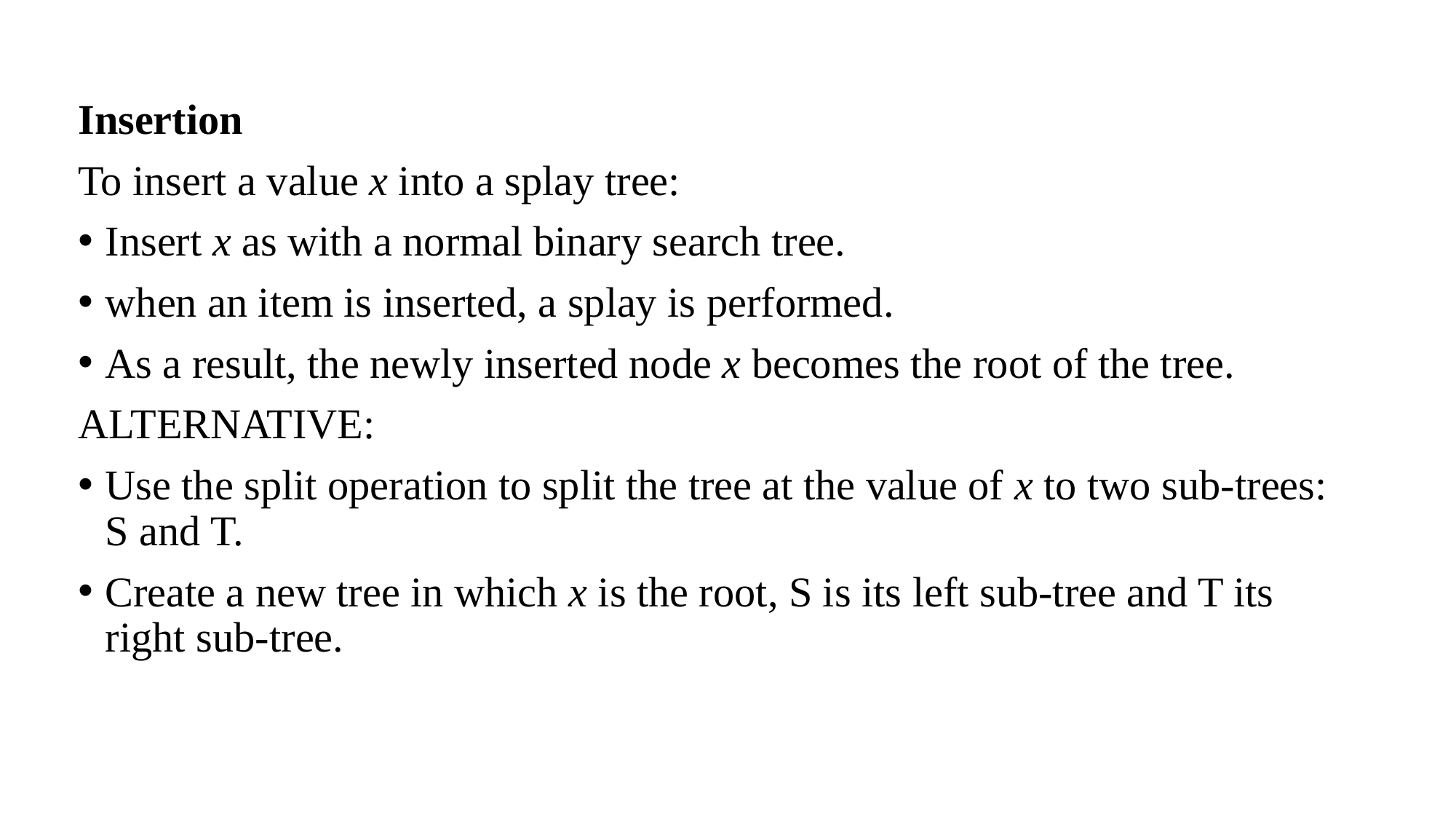

Insertion
To insert a value x into a splay tree:
Insert x as with a normal binary search tree.
when an item is inserted, a splay is performed.
As a result, the newly inserted node x becomes the root of the tree.
ALTERNATIVE:
Use the split operation to split the tree at the value of x to two sub-trees: S and T.
Create a new tree in which x is the root, S is its left sub-tree and T its right sub-tree.